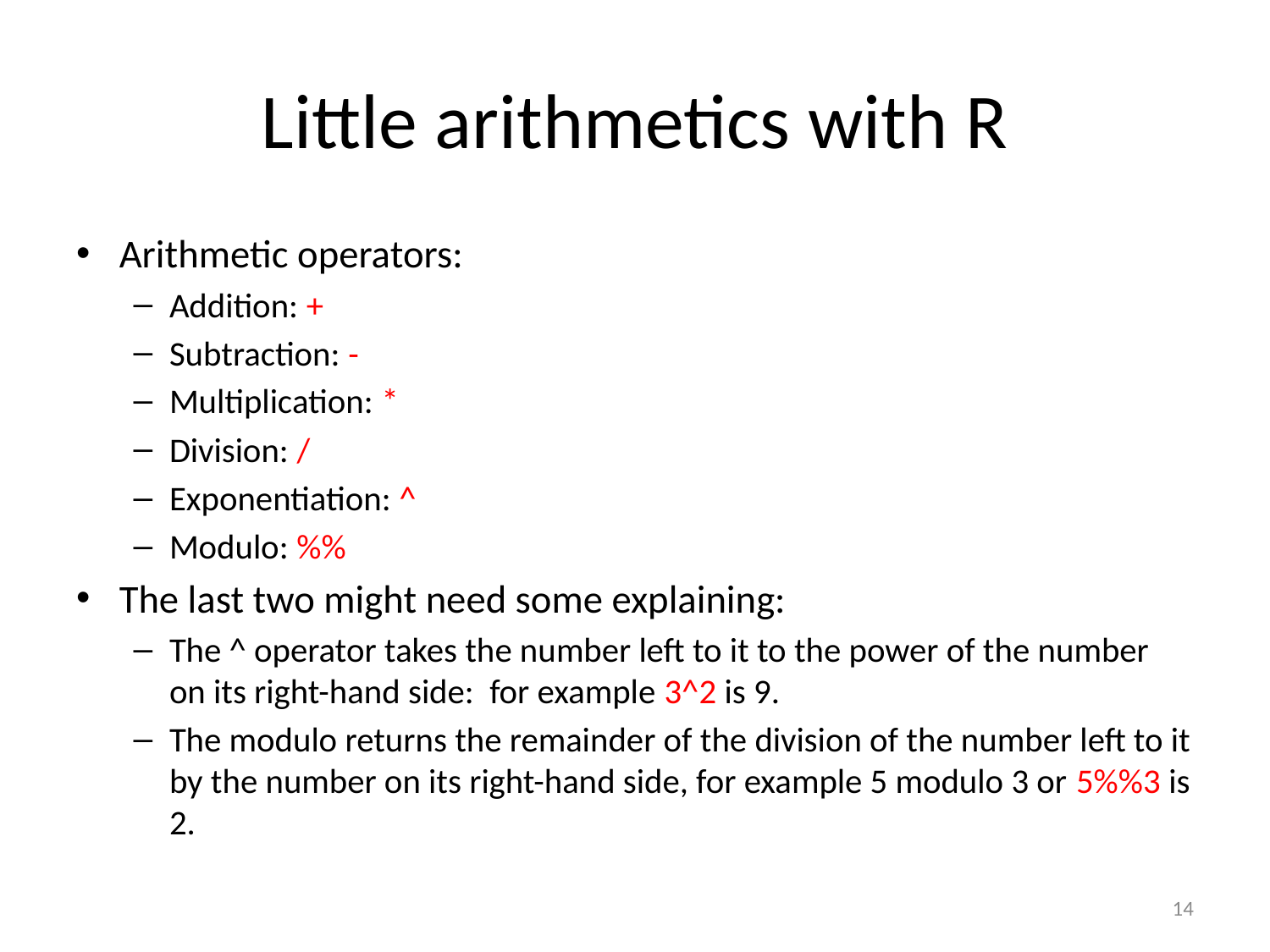

# Little arithmetics with R
Arithmetic operators:
Addition: +
Subtraction: -
Multiplication: *
Division: /
Exponentiation: ^
Modulo: %%
The last two might need some explaining:
The ^ operator takes the number left to it to the power of the number on its right-hand side:  for example 3^2 is 9.
The modulo returns the remainder of the division of the number left to it by the number on its right-hand side, for example 5 modulo 3 or 5%%3 is 2.
14